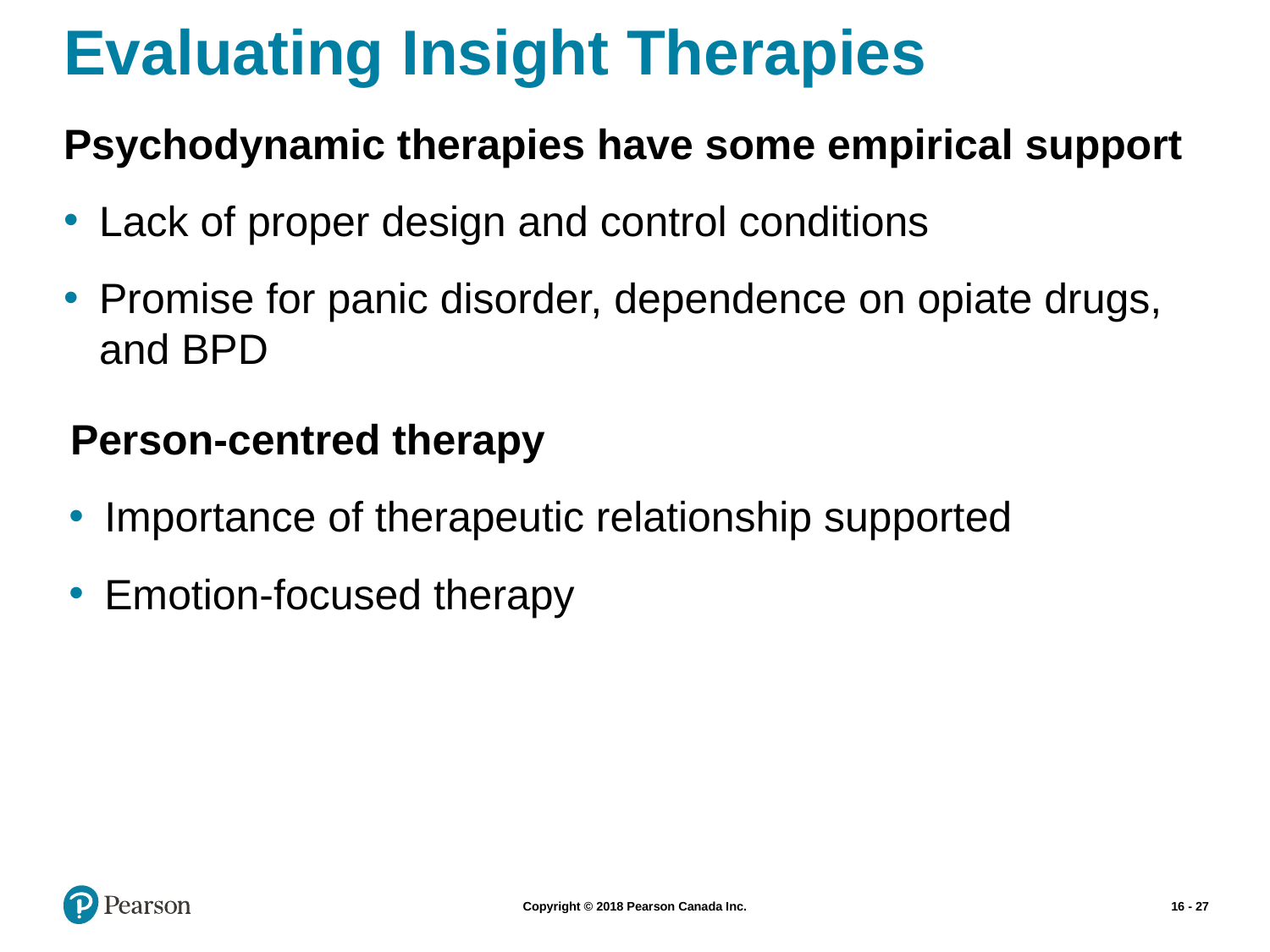

# Evaluating Insight Therapies
Psychodynamic therapies have some empirical support
Lack of proper design and control conditions
Promise for panic disorder, dependence on opiate drugs, and BPD
Person-centred therapy
Importance of therapeutic relationship supported
Emotion-focused therapy